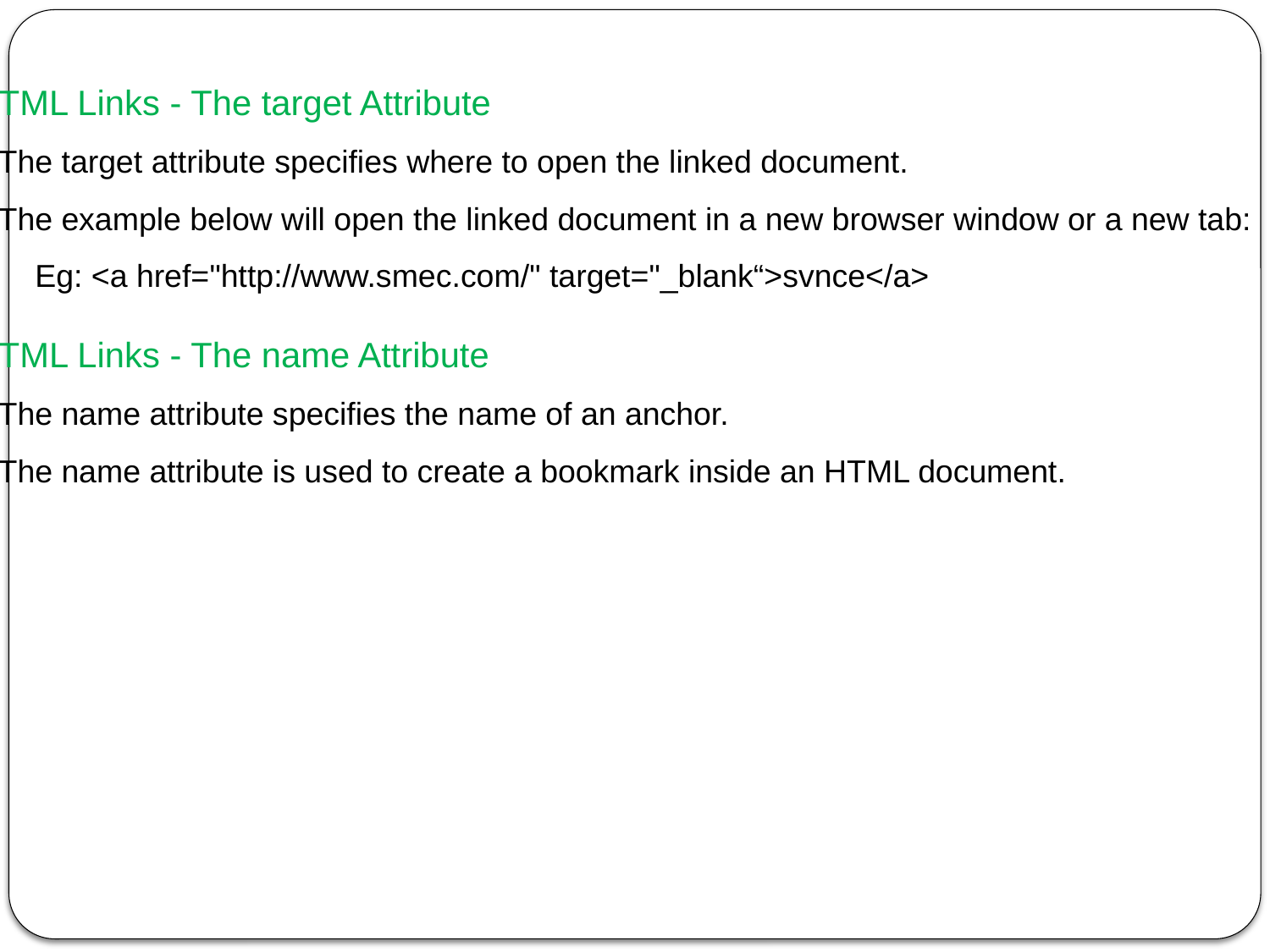

HTML Links - The target Attribute
The target attribute specifies where to open the linked document.
The example below will open the linked document in a new browser window or a new tab:
       Eg: <a href="http://www.smec.com/" target="_blank“>svnce</a>

HTML Links - The name Attribute
The name attribute specifies the name of an anchor.
The name attribute is used to create a bookmark inside an HTML document.